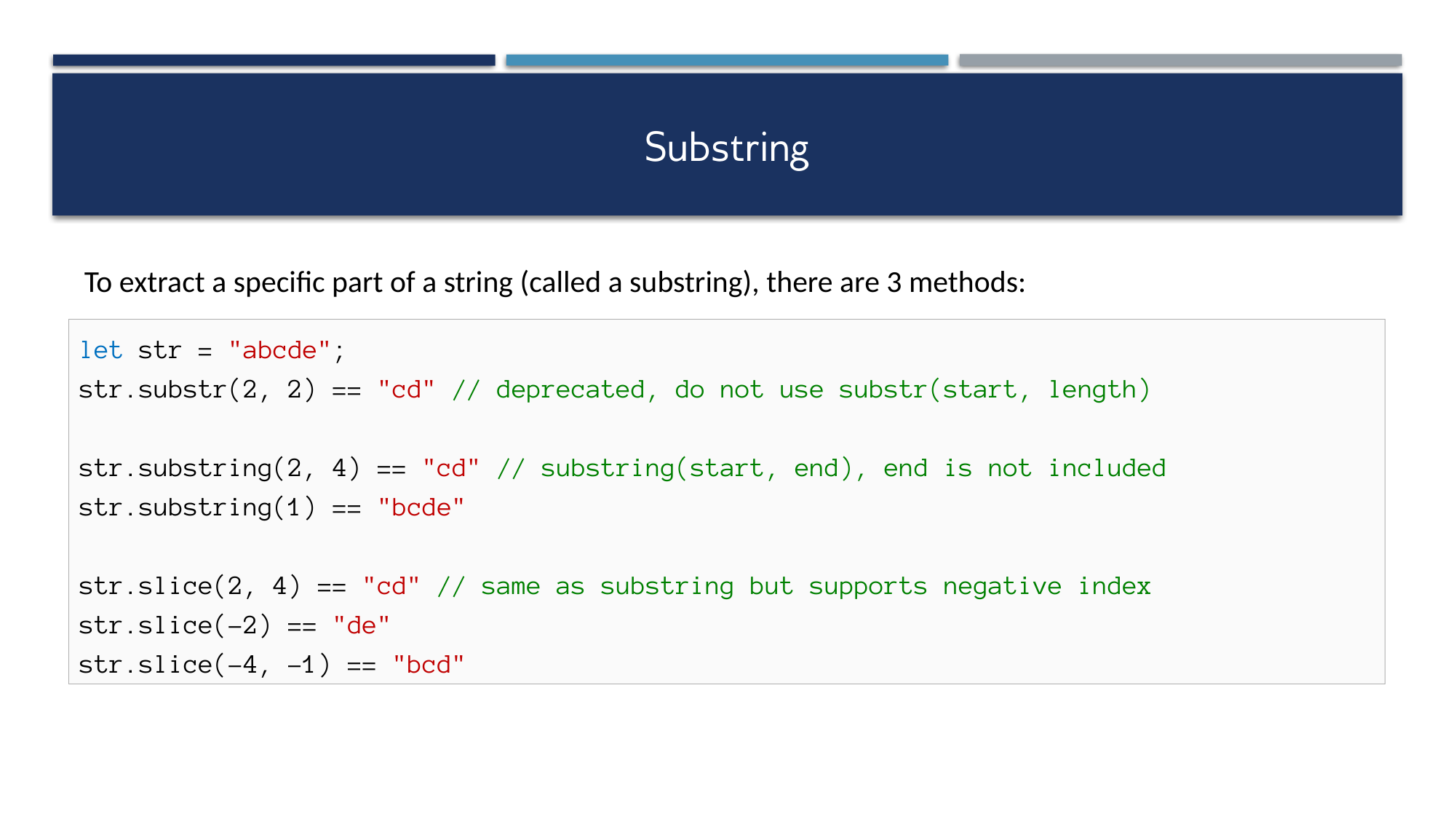

# Substring
To extract a specific part of a string (called a substring), there are 3 methods:
let str = "abcde";
str.substr(2, 2) == "cd" // deprecated, do not use substr(start, length)

str.substring(2, 4) == "cd" // substring(start, end), end is not included
str.substring(1) == "bcde"

str.slice(2, 4) == "cd" // same as substring but supports negative index
str.slice(-2) == "de"
str.slice(-4, -1) == "bcd"